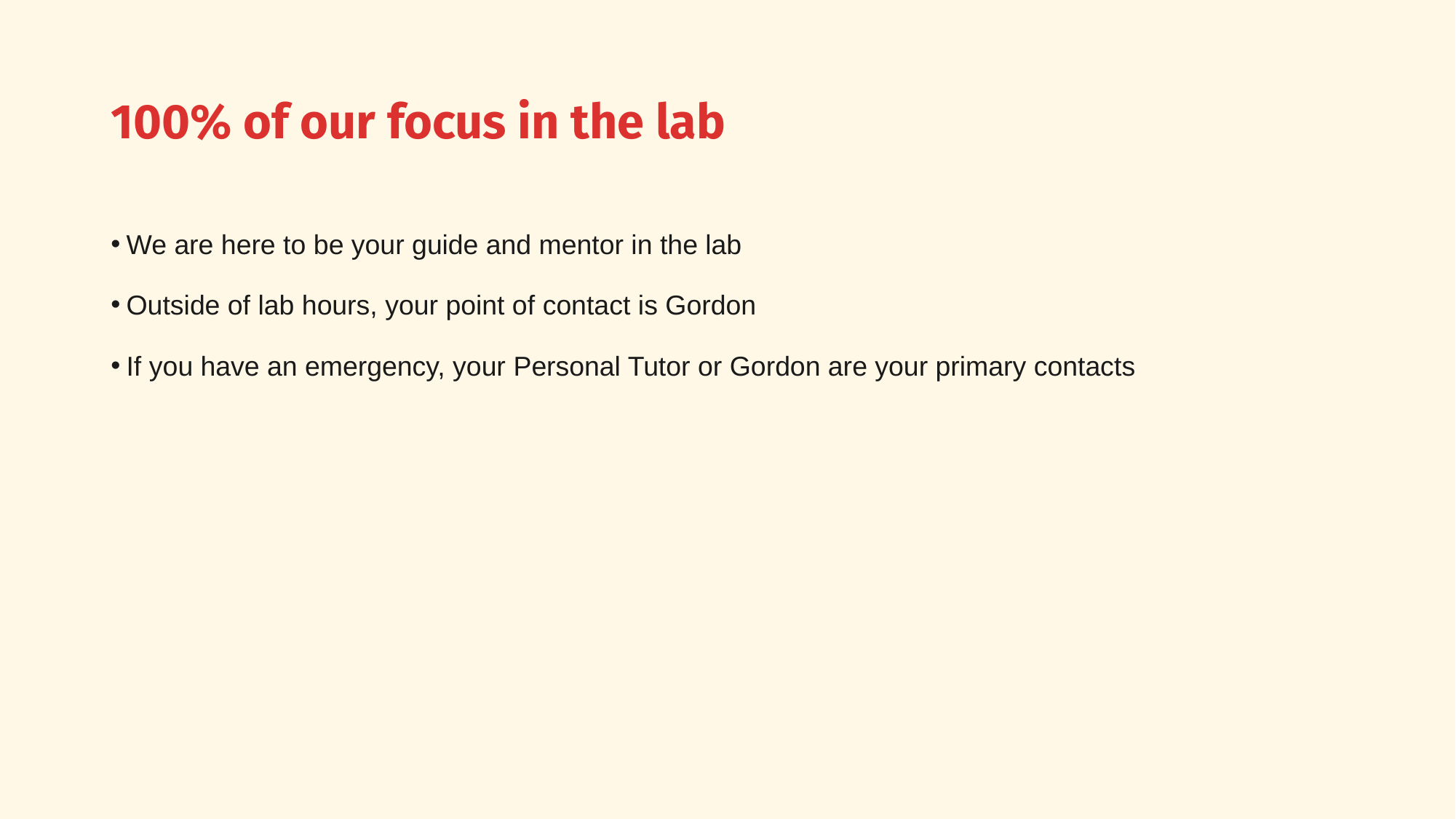

# 100% of our focus in the lab
We are here to be your guide and mentor in the lab
Outside of lab hours, your point of contact is Gordon
If you have an emergency, your Personal Tutor or Gordon are your primary contacts